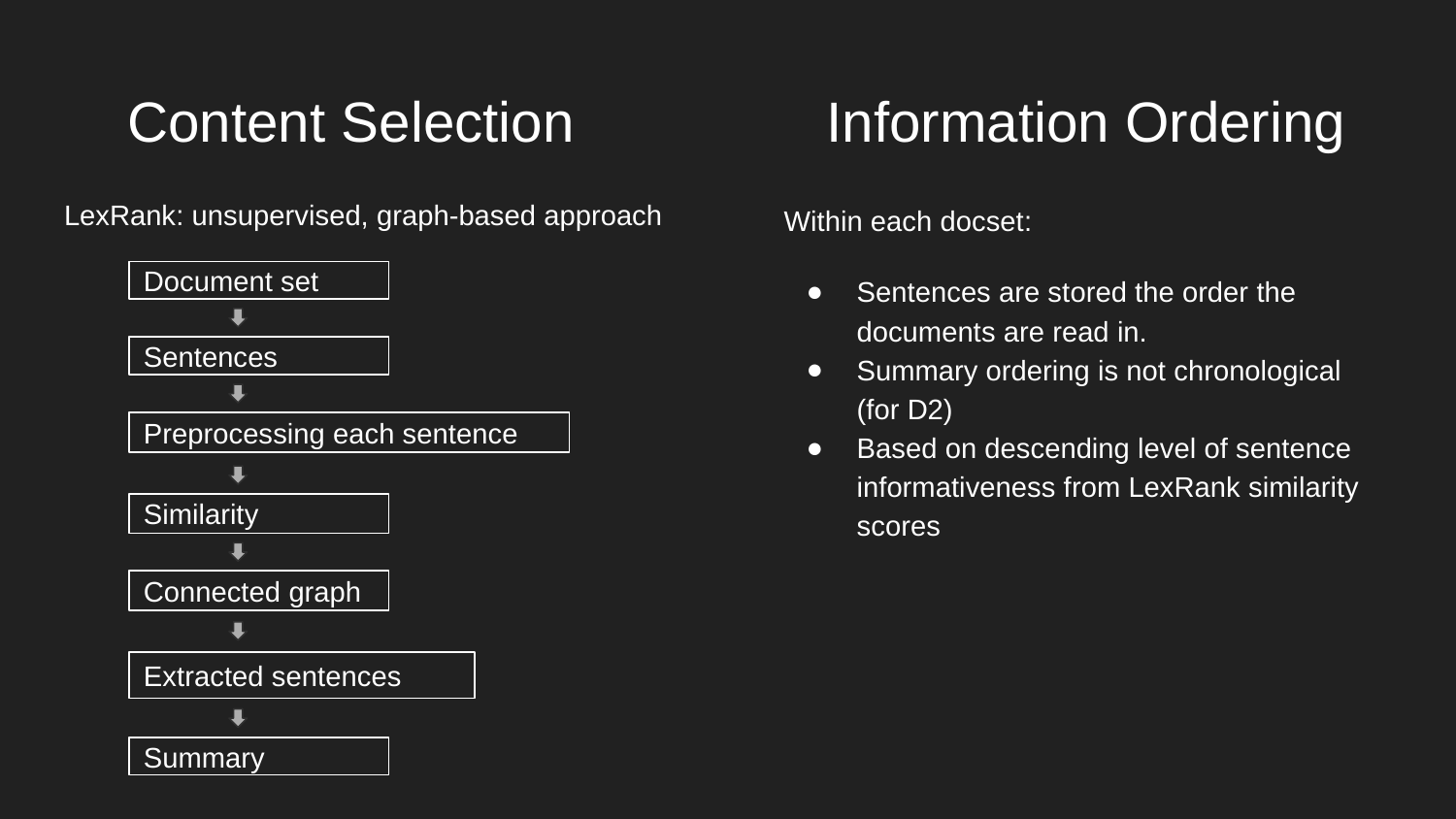

# Content Selection                Information Ordering
LexRank: unsupervised, graph-based approach

Within each docset:
Sentences are stored the order the documents are read in.
Summary ordering is not chronological (for D2)
Based on descending level of sentence informativeness from LexRank similarity scores
Document set

Sentences

Preprocessing each sentence

Similarity

Connected graph

Extracted sentences

Summary